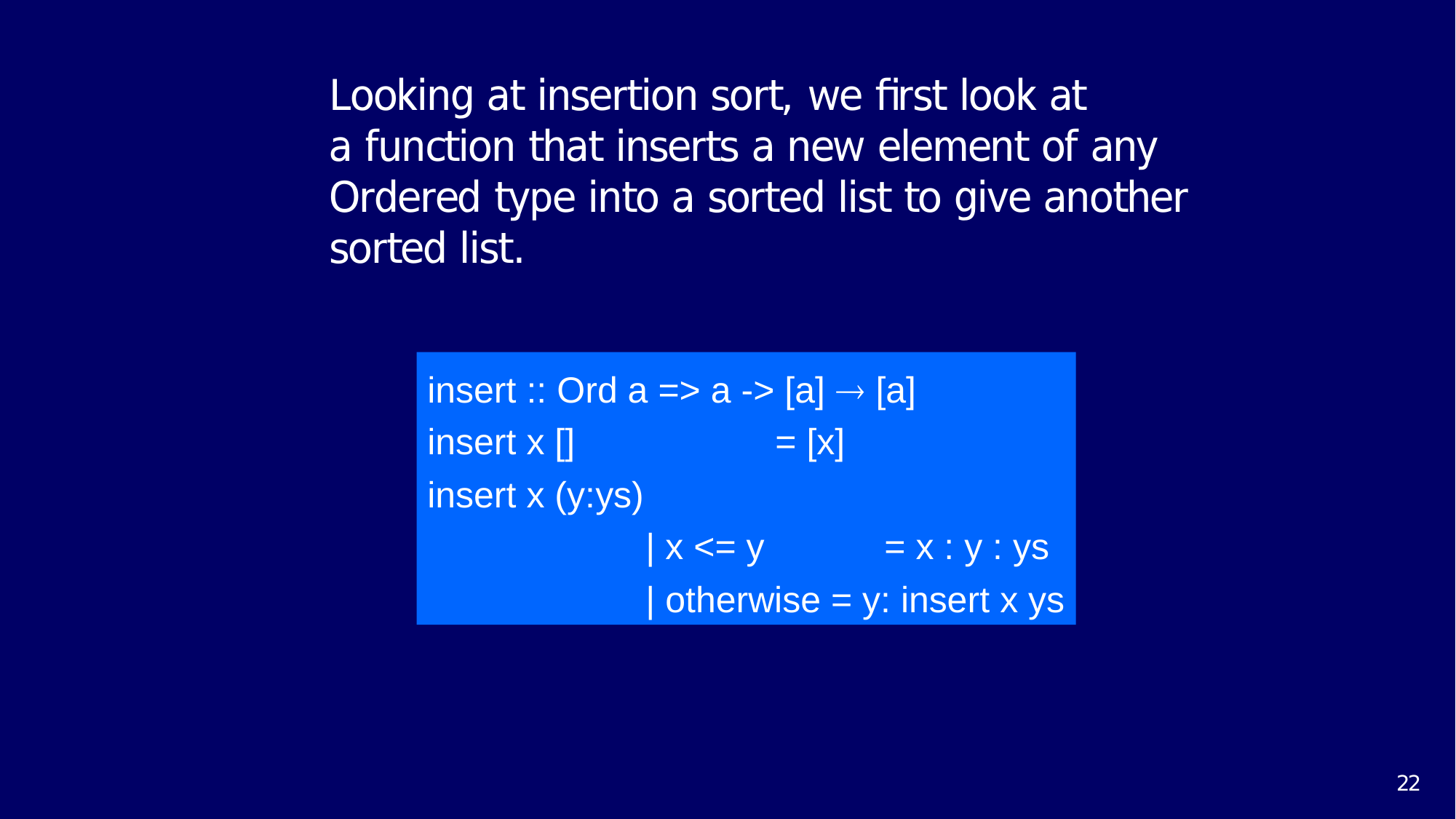

Looking at insertion sort, we first look at
a function that inserts a new element of any
Ordered type into a sorted list to give another
sorted list.
insert :: Ord a => a -> [a] → [a]
insert x []		  = [x]
insert x (y:ys)
		| x <= y 	  = x : y : ys
		| otherwise = y: insert x ys
22